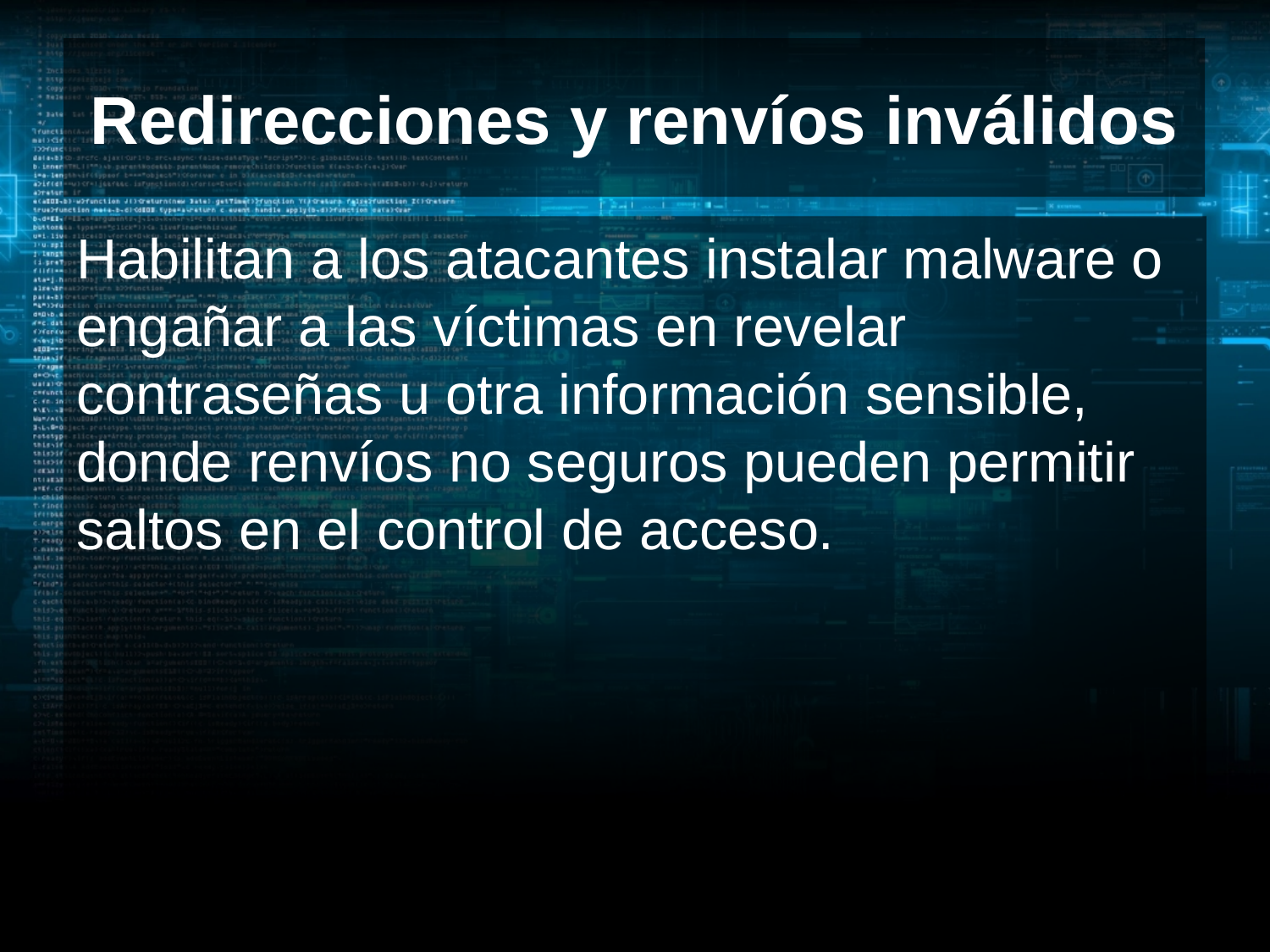

# Redirecciones y renvíos inválidos
Habilitan a los atacantes instalar malware o engañar a las víctimas en revelar contraseñas u otra información sensible, donde renvíos no seguros pueden permitir saltos en el control de acceso.